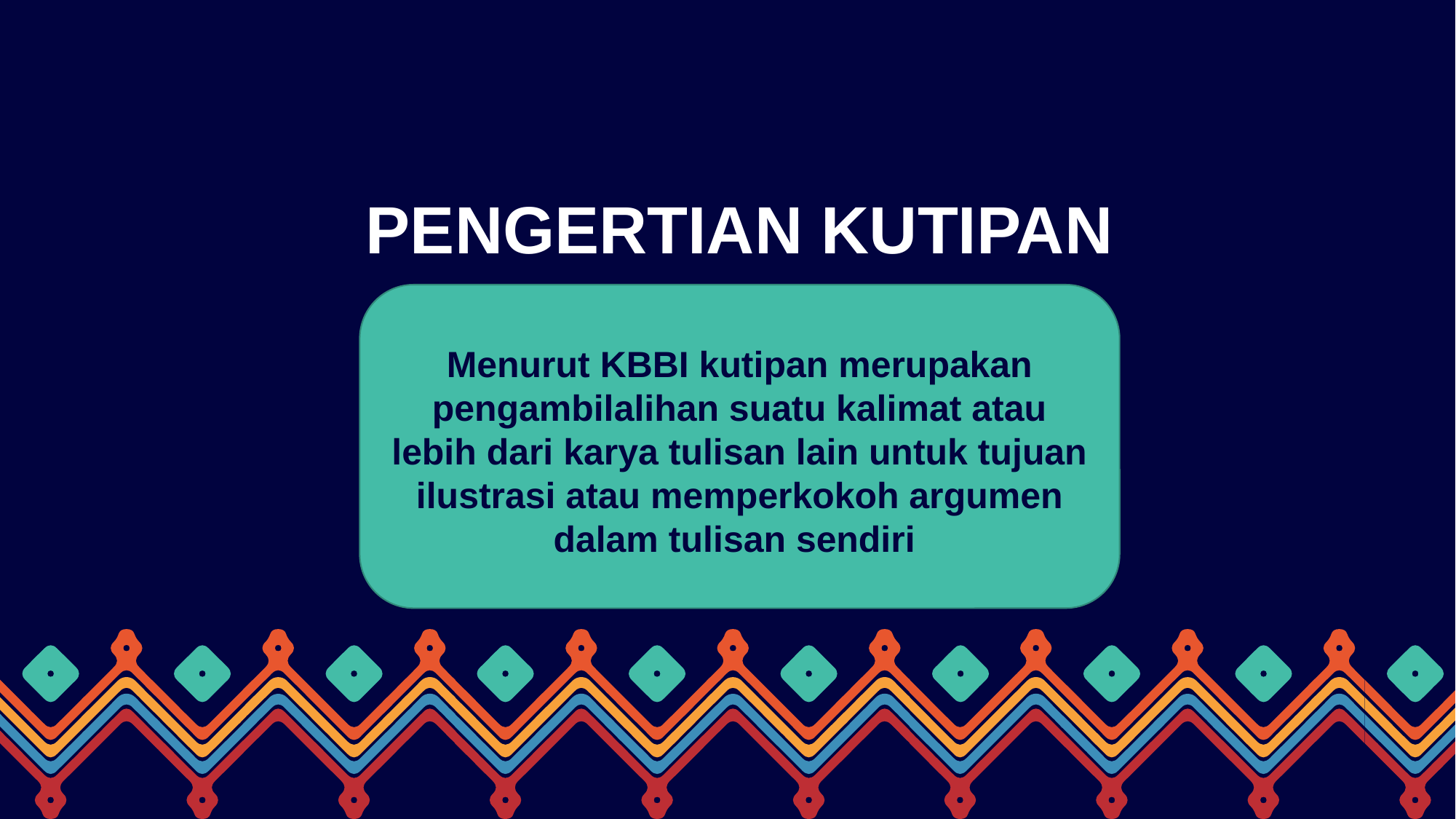

PENGERTIAN KUTIPAN

Menurut KBBI kutipan merupakan pengambilalihan suatu kalimat atau lebih dari karya tulisan lain untuk tujuan ilustrasi atau memperkokoh argumen dalam tulisan sendiri